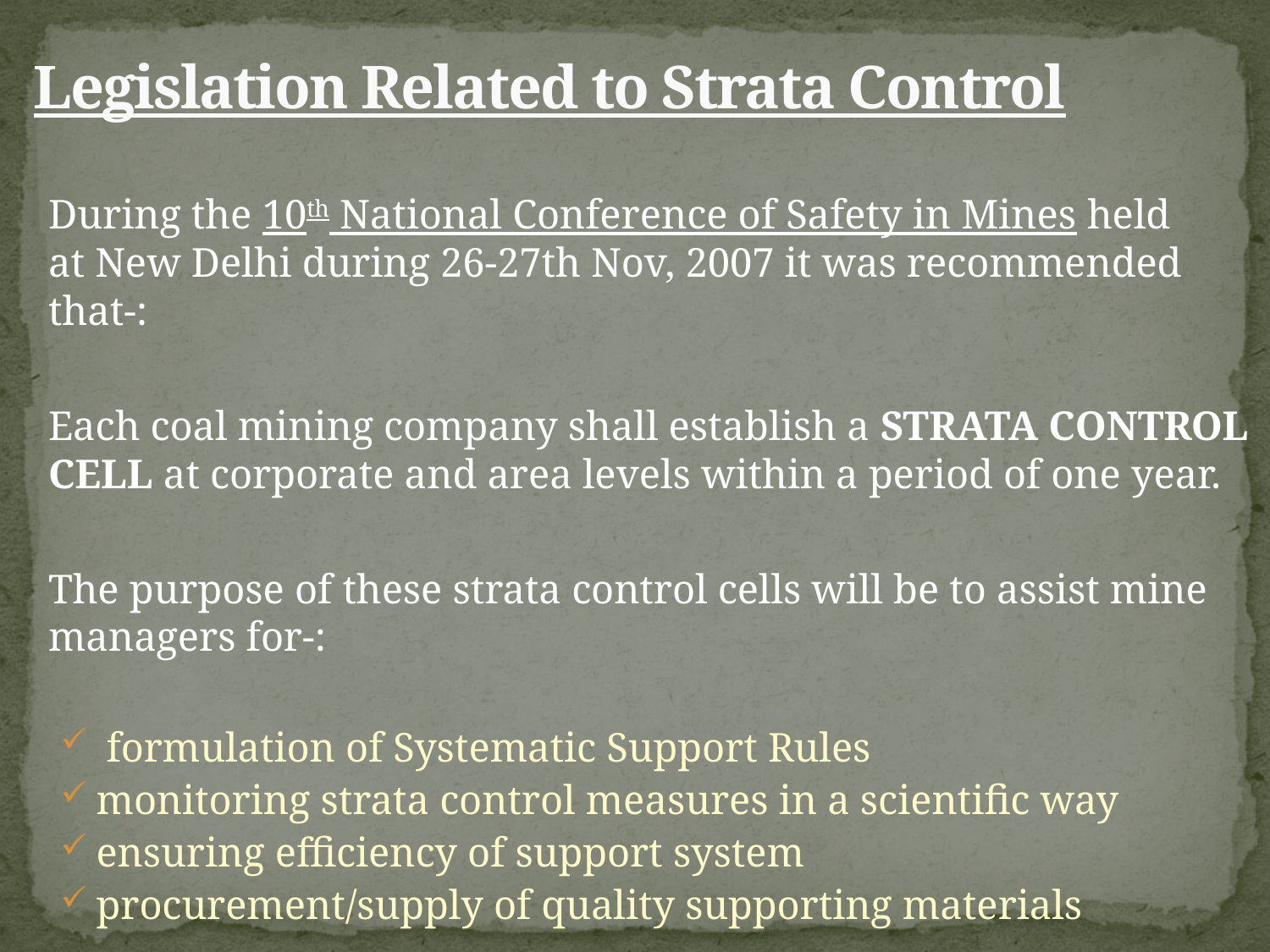

# Legislation Related to Strata Control
	During the 10th National Conference of Safety in Mines held at New Delhi during 26-27th Nov, 2007 it was recommended that-:

	Each coal mining company shall establish a STRATA CONTROL CELL at corporate and area levels within a period of one year.

	The purpose of these strata control cells will be to assist mine managers for-:

 formulation of Systematic Support Rules
monitoring strata control measures in a scientific way
ensuring efficiency of support system
procurement/supply of quality supporting materials